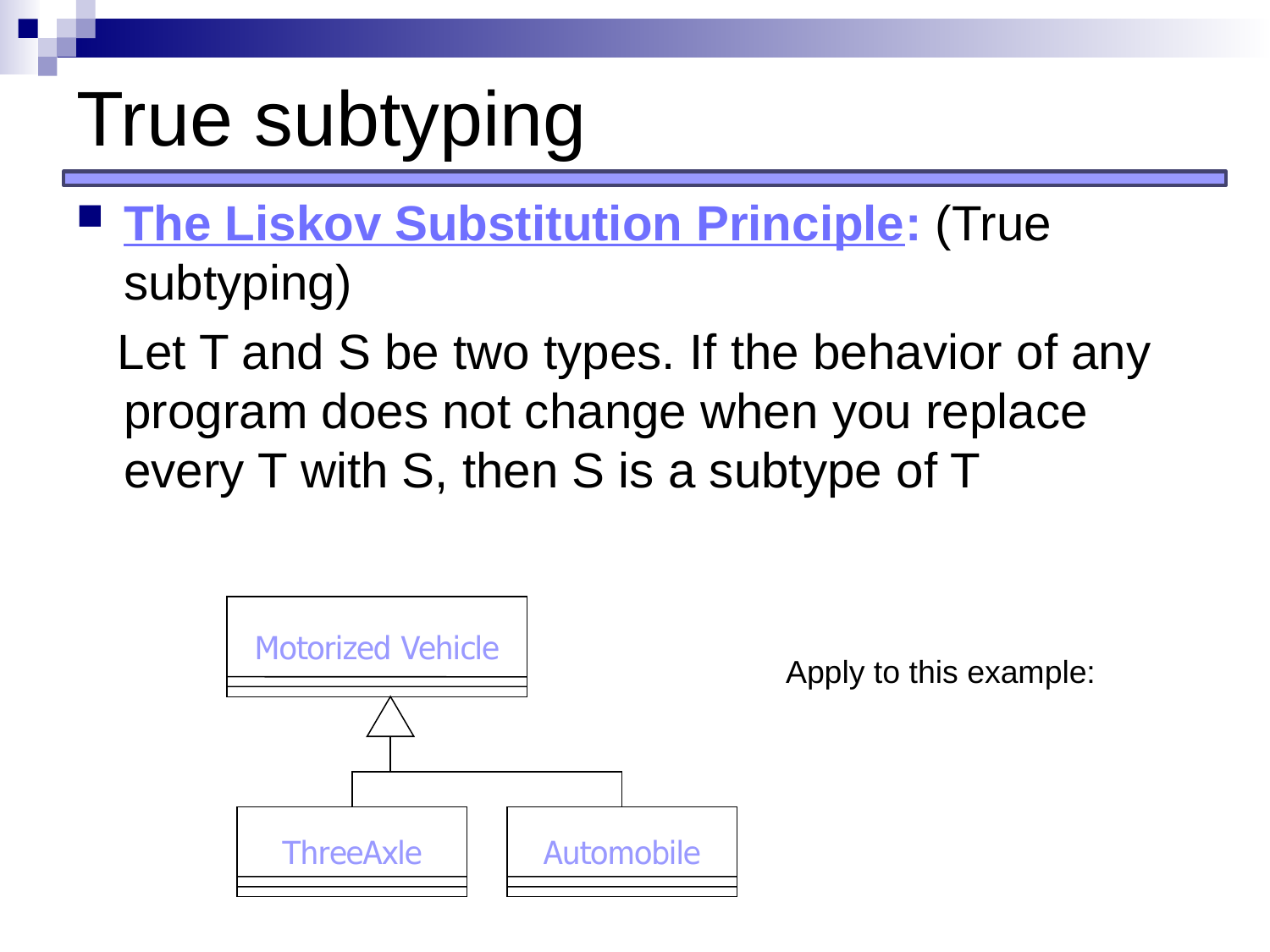

# True subtyping
The Liskov Substitution Principle: (True subtyping)
   Let T and S be two types. If the behavior of any program does not change when you replace every T with S, then S is a subtype of T
Motorized Vehicle

ThreeAxle
Automobile

Apply to this example: